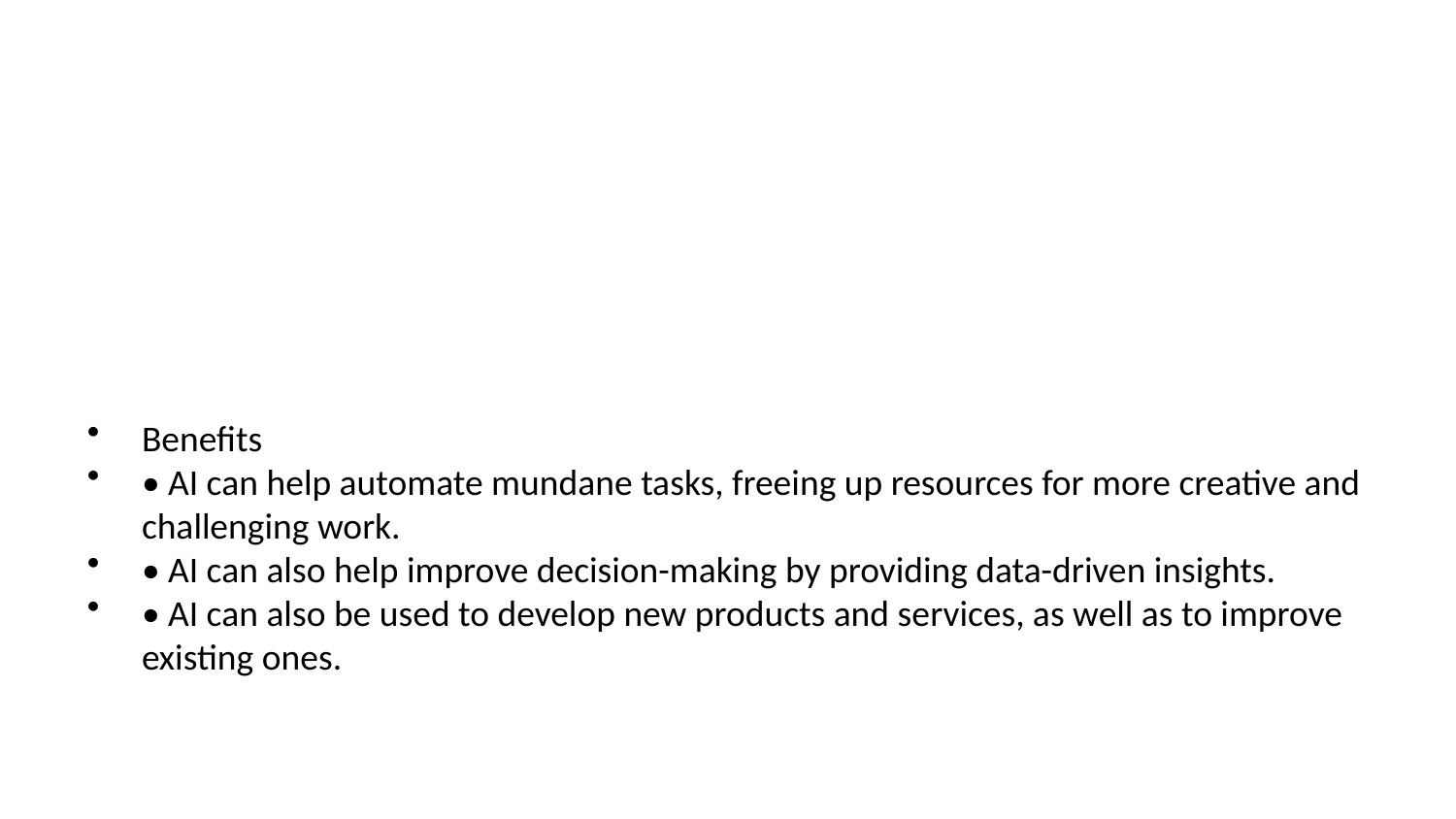

Benefits
• AI can help automate mundane tasks, freeing up resources for more creative and challenging work.
• AI can also help improve decision-making by providing data-driven insights.
• AI can also be used to develop new products and services, as well as to improve existing ones.